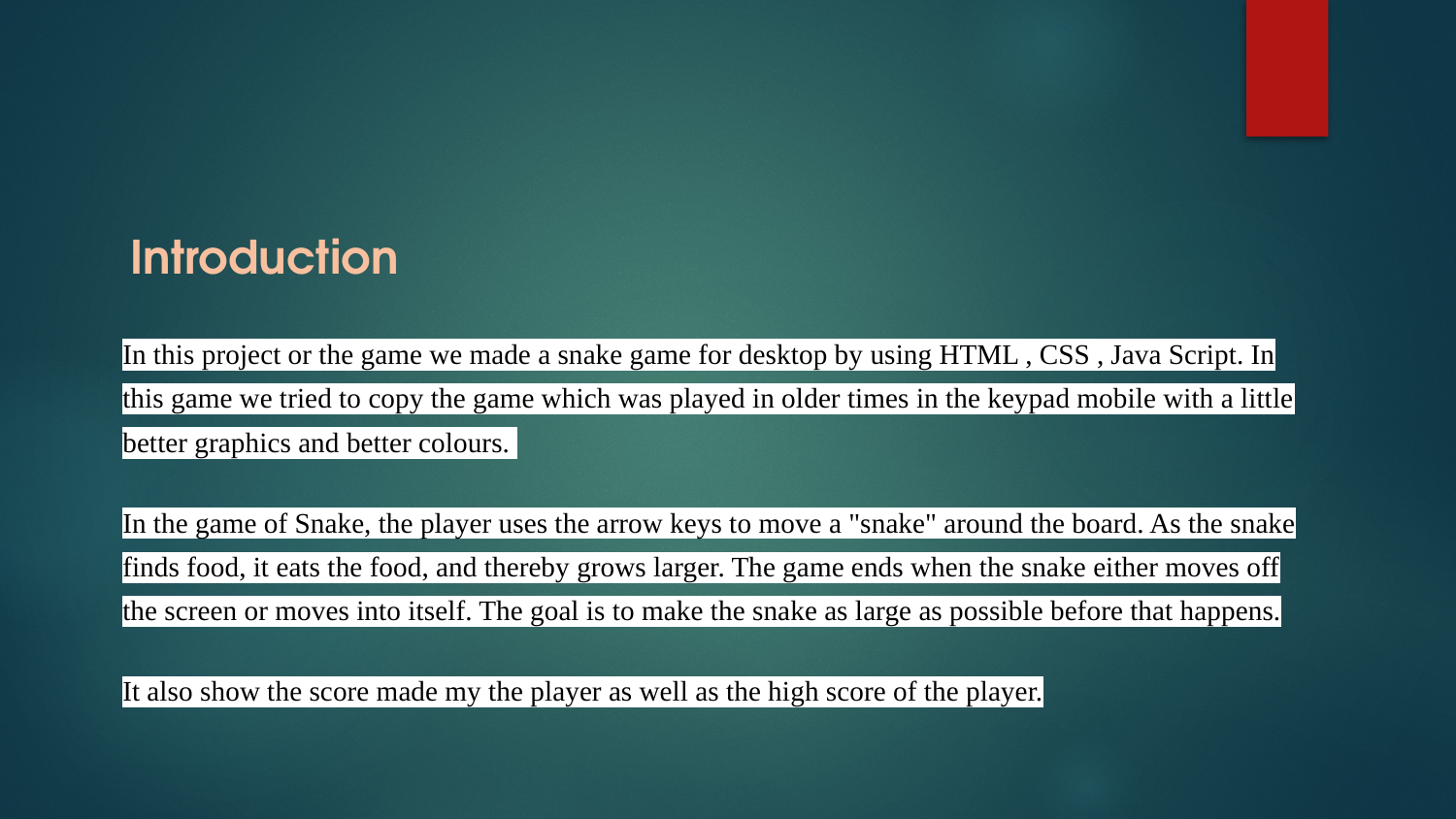

# Introduction
In this project or the game we made a snake game for desktop by using HTML , CSS , Java Script. In this game we tried to copy the game which was played in older times in the keypad mobile with a little better graphics and better colours.
In the game of Snake, the player uses the arrow keys to move a "snake" around the board. As the snake finds food, it eats the food, and thereby grows larger. The game ends when the snake either moves off the screen or moves into itself. The goal is to make the snake as large as possible before that happens.
It also show the score made my the player as well as the high score of the player.